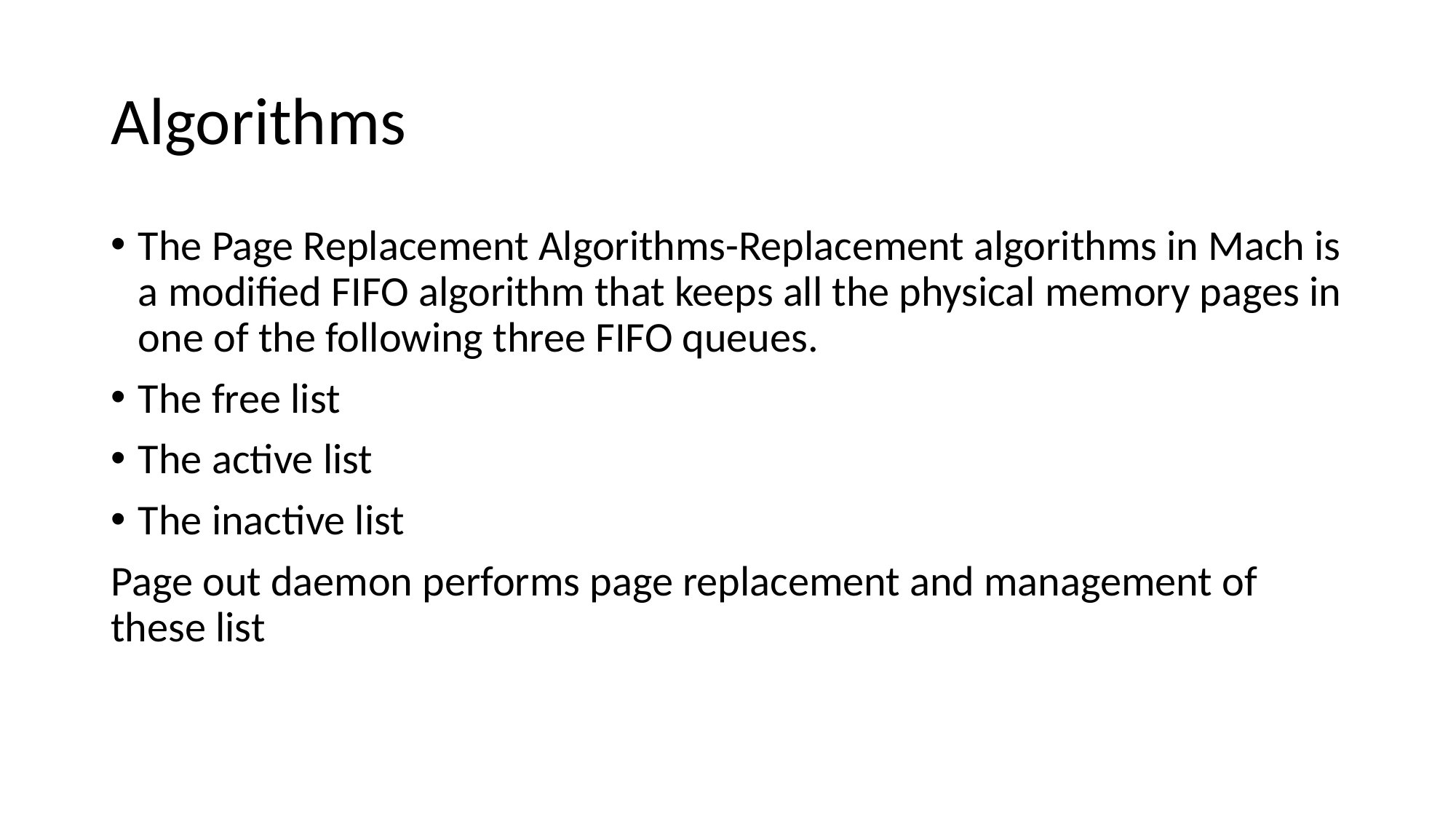

# Algorithms
The Page Replacement Algorithms-Replacement algorithms in Mach is a modified FIFO algorithm that keeps all the physical memory pages in one of the following three FIFO queues.
The free list
The active list
The inactive list
Page out daemon performs page replacement and management of these list